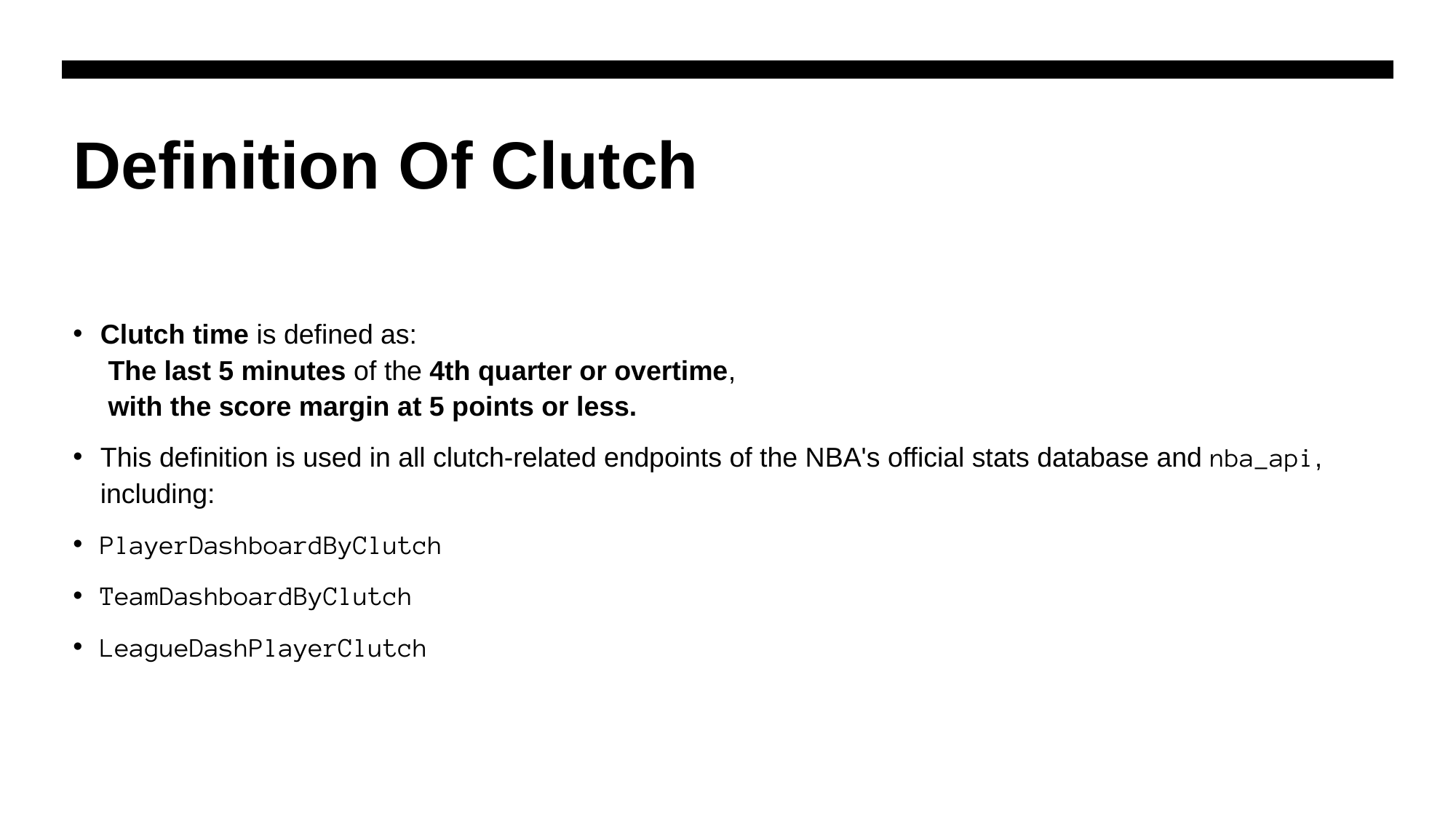

# Definition Of Clutch
Clutch time is defined as:
 The last 5 minutes of the 4th quarter or overtime,
 with the score margin at 5 points or less.
This definition is used in all clutch-related endpoints of the NBA's official stats database and nba_api, including:
PlayerDashboardByClutch
TeamDashboardByClutch
LeagueDashPlayerClutch